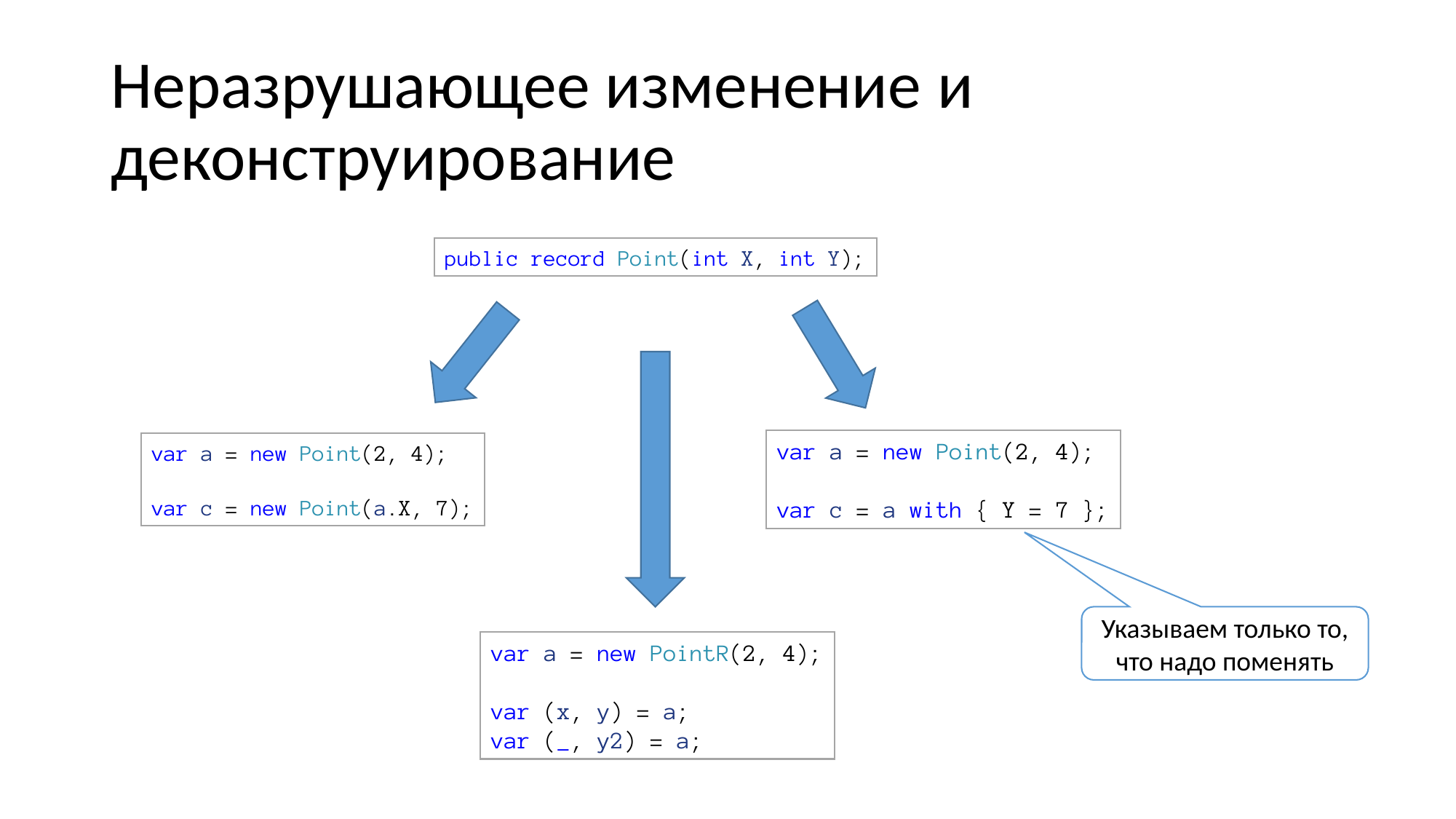

# Неразрушающее изменение и деконструирование
public record Point(int X, int Y);

var a = new Point(2, 4);

var c = a with { Y = 7 };
var a = new Point(2, 4);
var c = new Point(a.X, 7);
Указываем только то, что надо поменять
var a = new PointR(2, 4);
var (x, y) = a;
var (_, y2) = a;